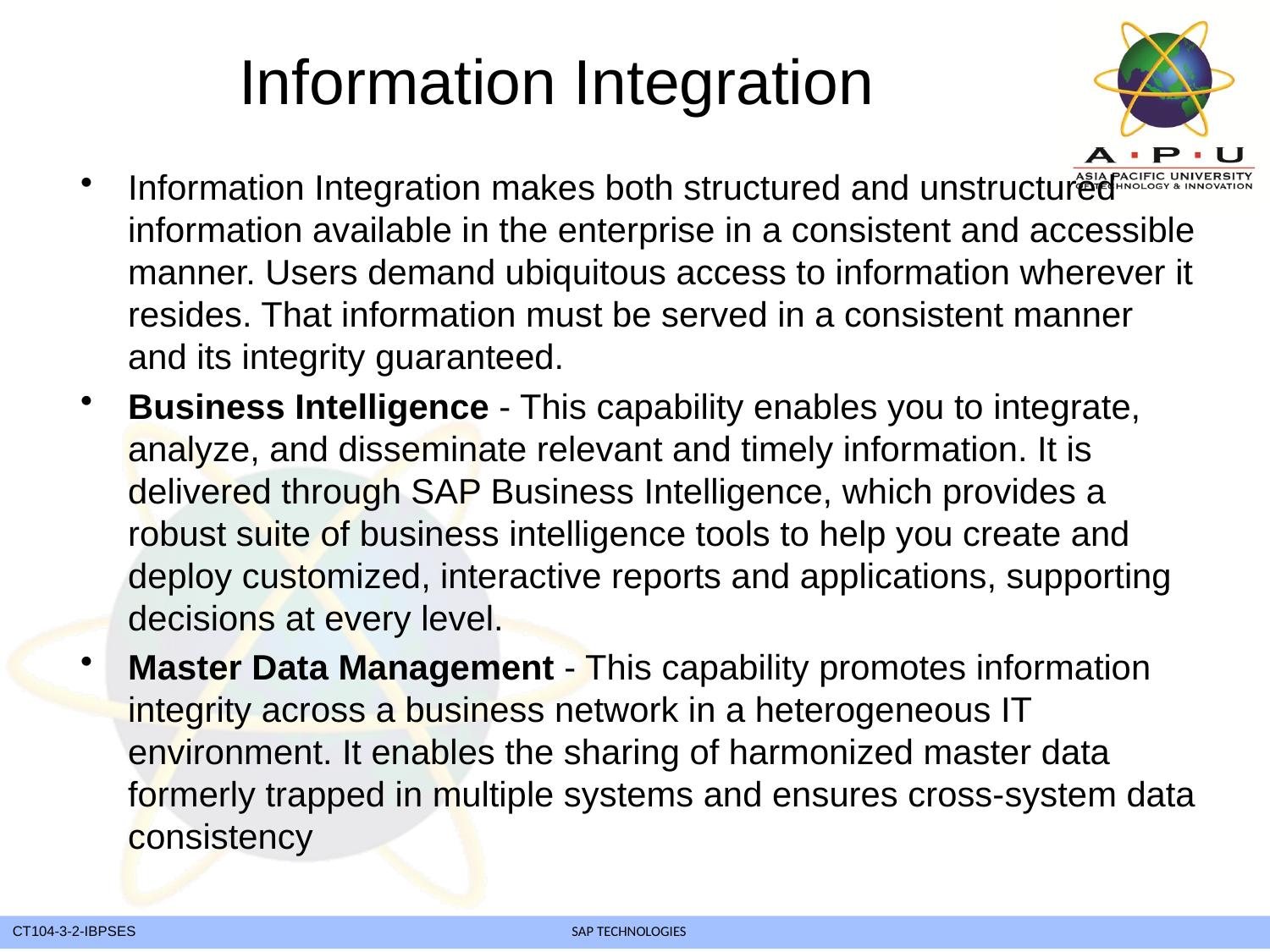

# Information Integration
Information Integration makes both structured and unstructured information available in the enterprise in a consistent and accessible manner. Users demand ubiquitous access to information wherever it resides. That information must be served in a consistent manner and its integrity guaranteed.
Business Intelligence - This capability enables you to integrate, analyze, and disseminate relevant and timely information. It is delivered through SAP Business Intelligence, which provides a robust suite of business intelligence tools to help you create and deploy customized, interactive reports and applications, supporting decisions at every level.
Master Data Management - This capability promotes information integrity across a business network in a heterogeneous IT environment. It enables the sharing of harmonized master data formerly trapped in multiple systems and ensures cross-system data consistency